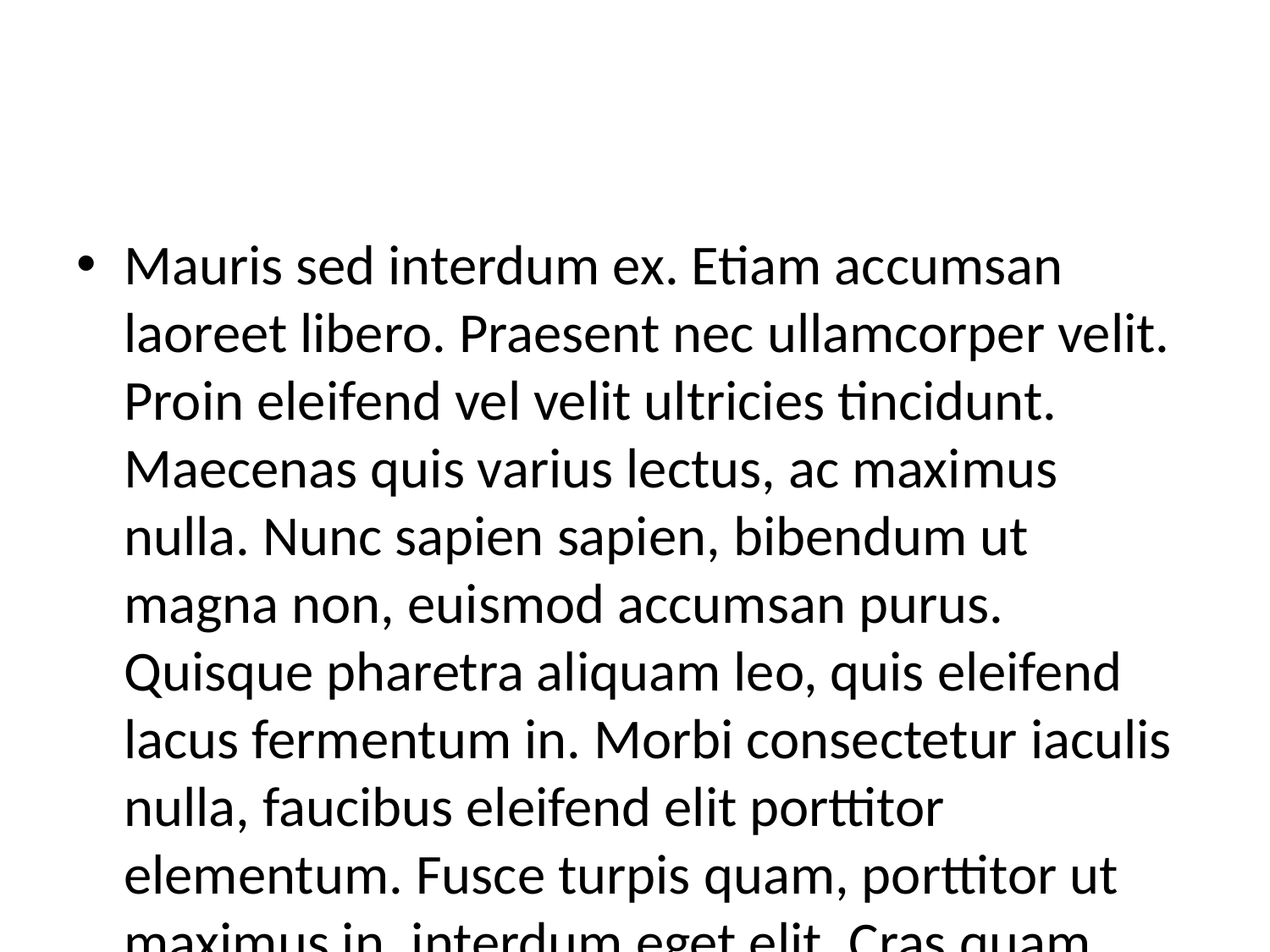

#
Mauris sed interdum ex. Etiam accumsan laoreet libero. Praesent nec ullamcorper velit. Proin eleifend vel velit ultricies tincidunt. Maecenas quis varius lectus, ac maximus nulla. Nunc sapien sapien, bibendum ut magna non, euismod accumsan purus. Quisque pharetra aliquam leo, quis eleifend lacus fermentum in. Morbi consectetur iaculis nulla, faucibus eleifend elit porttitor elementum. Fusce turpis quam, porttitor ut maximus in, interdum eget elit. Cras quam felis, viverra quis condimentum vitae, hendrerit sed magna. Lorem ipsum dolor sit amet, consectetur adipiscing elit. Donec eget eros mollis, finibus leo non, tristique magna. Vivamus nec accumsan lacus. Aliquam diam nunc, iaculis et dolor vel, consectetur hendrerit justo.